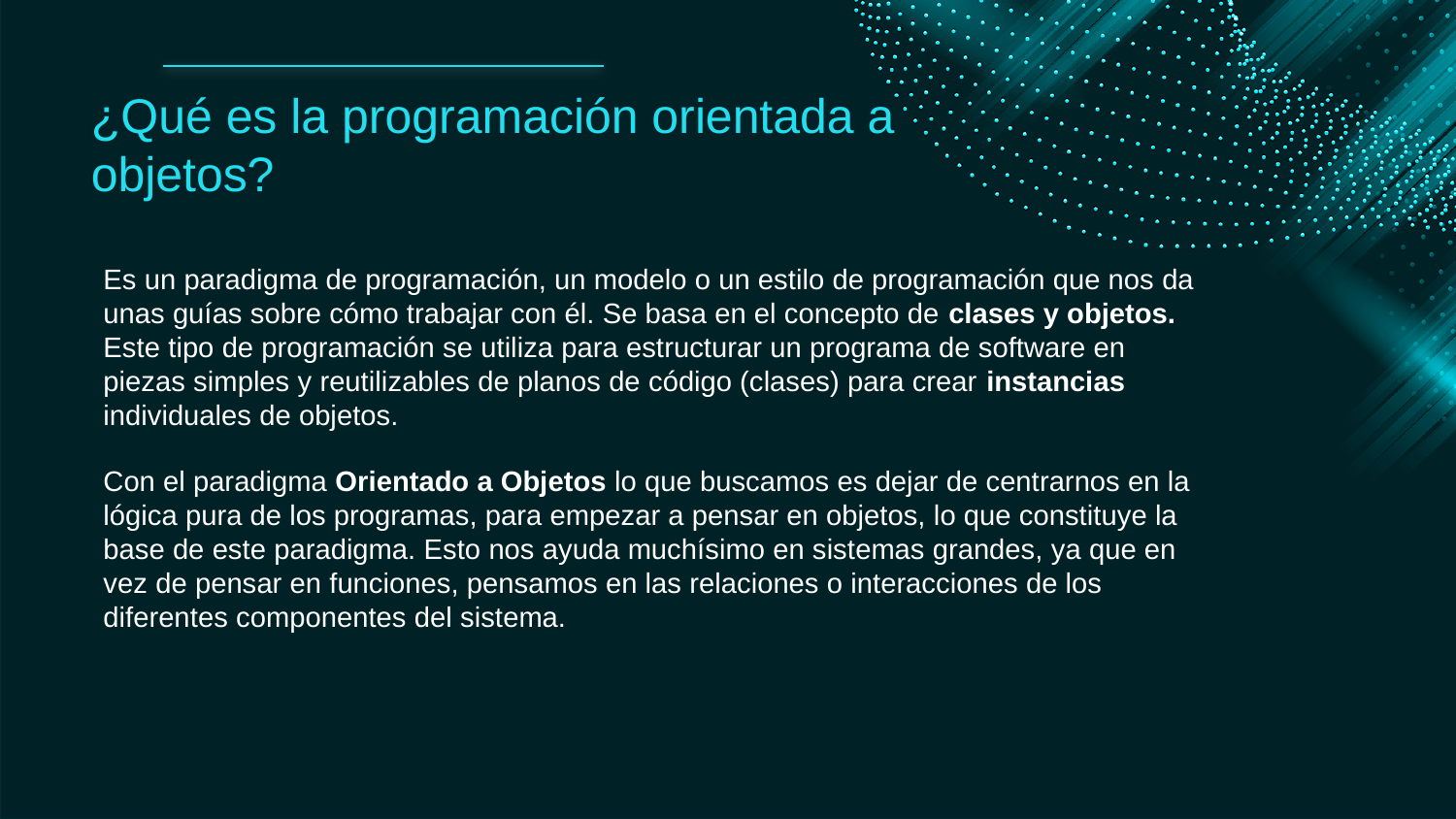

# ¿Qué es la programación orientada a objetos?
Es un paradigma de programación, un modelo o un estilo de programación que nos da unas guías sobre cómo trabajar con él. Se basa en el concepto de clases y objetos. Este tipo de programación se utiliza para estructurar un programa de software en piezas simples y reutilizables de planos de código (clases) para crear instancias individuales de objetos.
Con el paradigma Orientado a Objetos lo que buscamos es dejar de centrarnos en la lógica pura de los programas, para empezar a pensar en objetos, lo que constituye la base de este paradigma. Esto nos ayuda muchísimo en sistemas grandes, ya que en vez de pensar en funciones, pensamos en las relaciones o interacciones de los diferentes componentes del sistema.